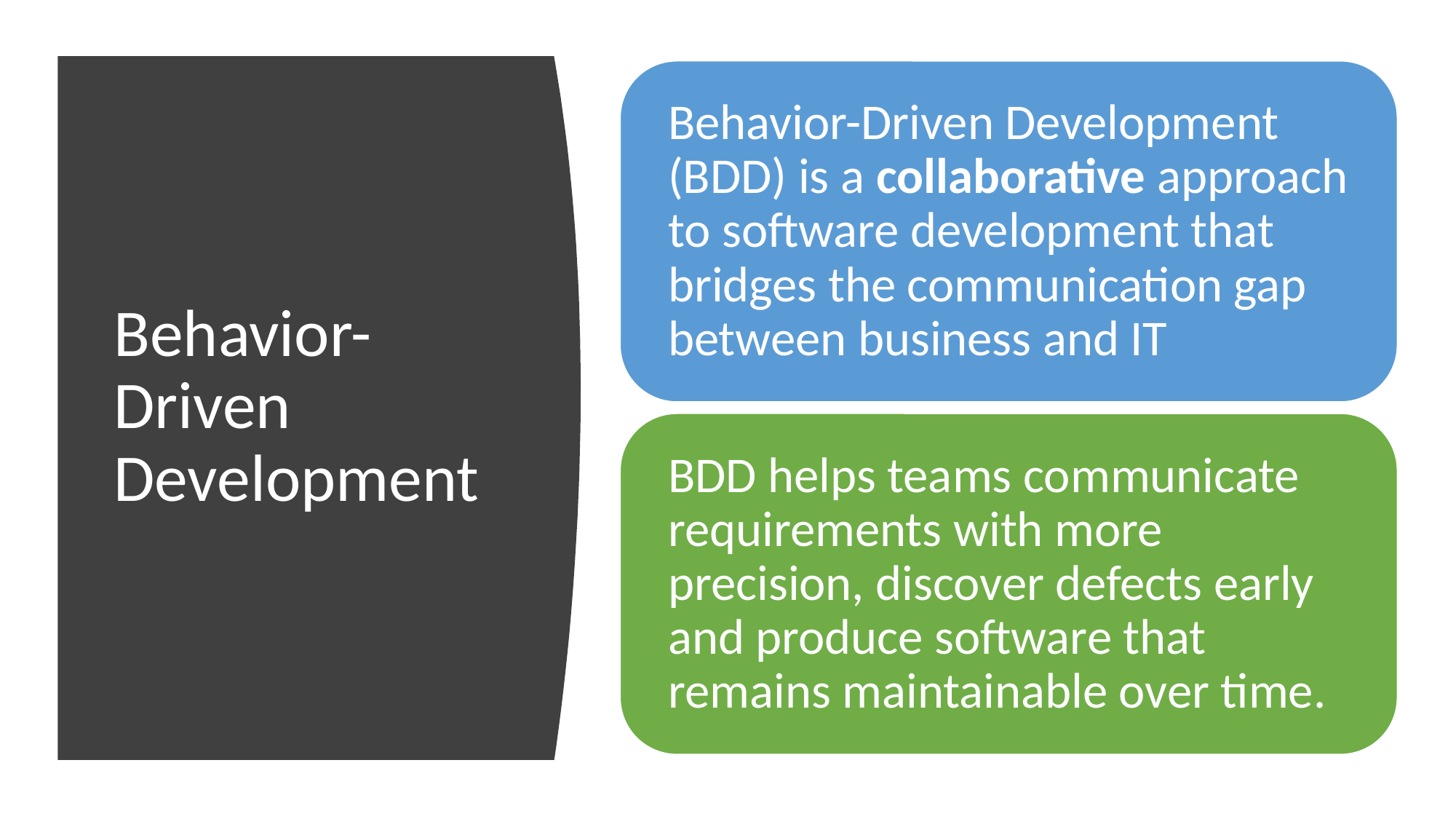

Behavior-Driven Development (BDD) is a collaborative approach to software development that bridges the communication gap between business and IT
BDD helps teams communicate requirements with more precision, discover defects early and produce software that remains maintainable over time.

# Behavior-Driven Development